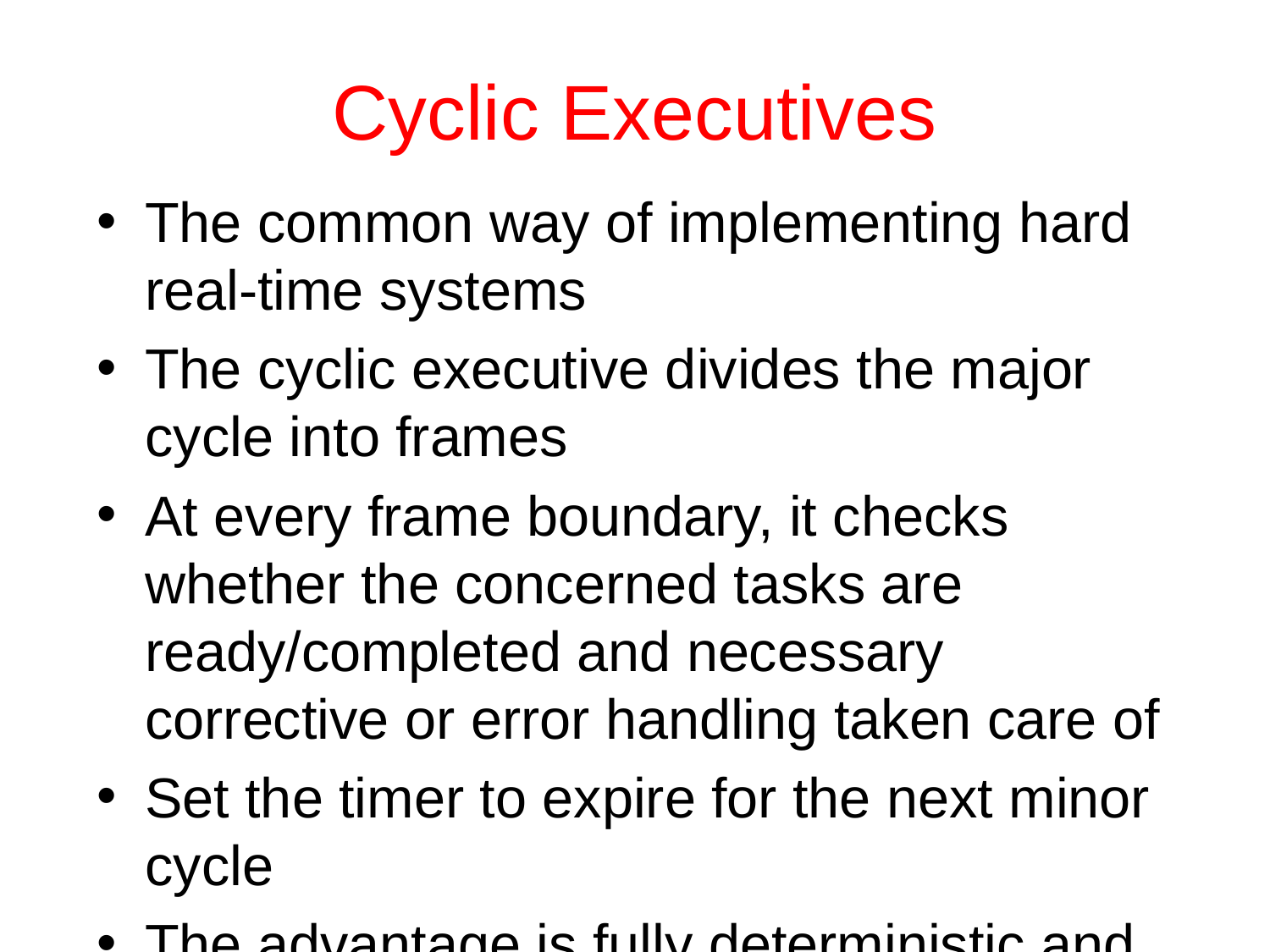

# Cyclic Executives
The common way of implementing hard real-time systems
The cyclic executive divides the major cycle into frames
At every frame boundary, it checks whether the concerned tasks are ready/completed and necessary corrective or error handling taken care of
Set the timer to expire for the next minor cycle
The advantage is fully deterministic and predictable
Many classical safety-critical real time systems implemented using this scheme
Problems: Not robust, overruns and faults are difficult to handle